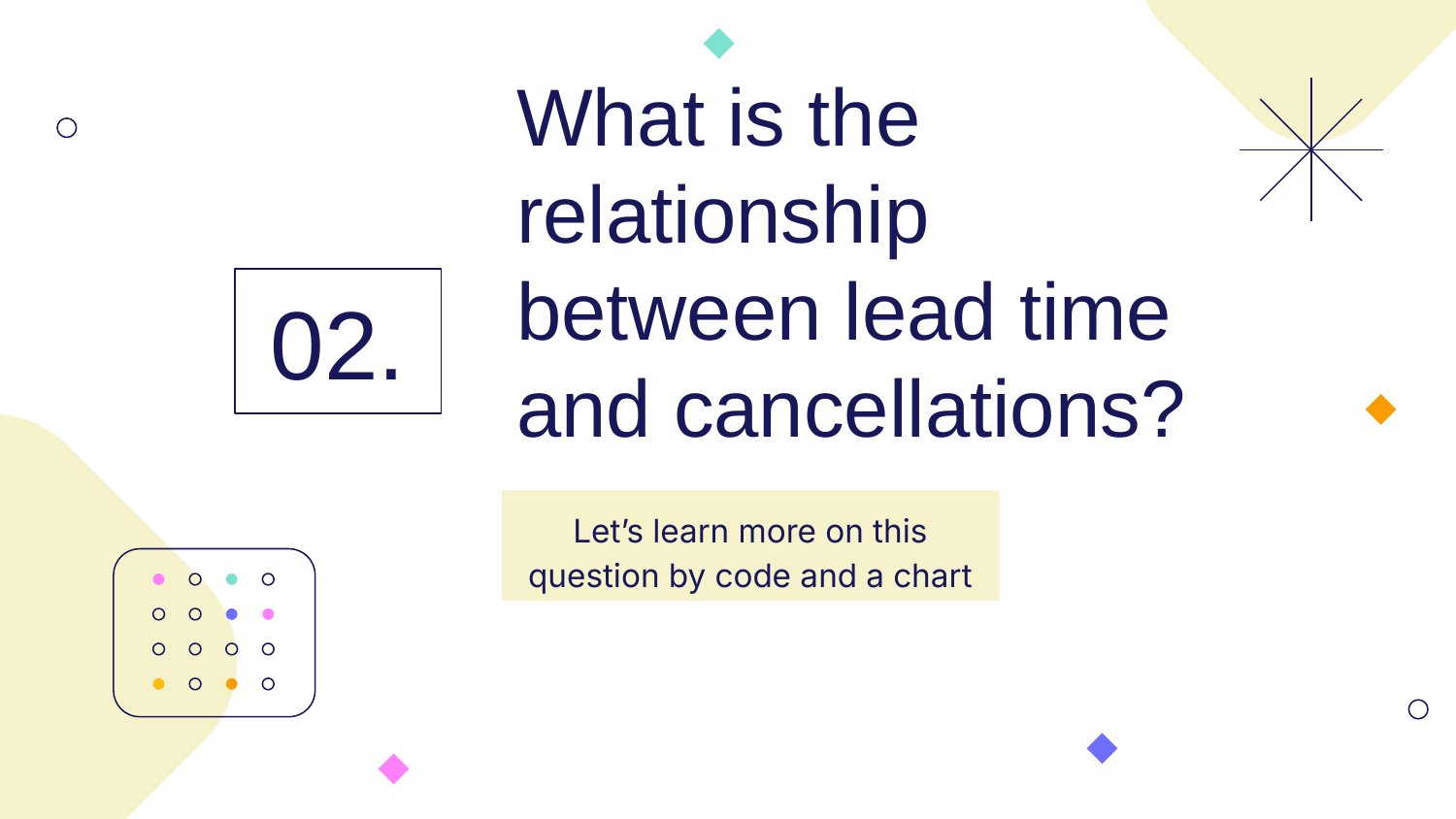

# What is the relationship between lead time and cancellations?
02.
Let’s learn more on this question by code and a chart